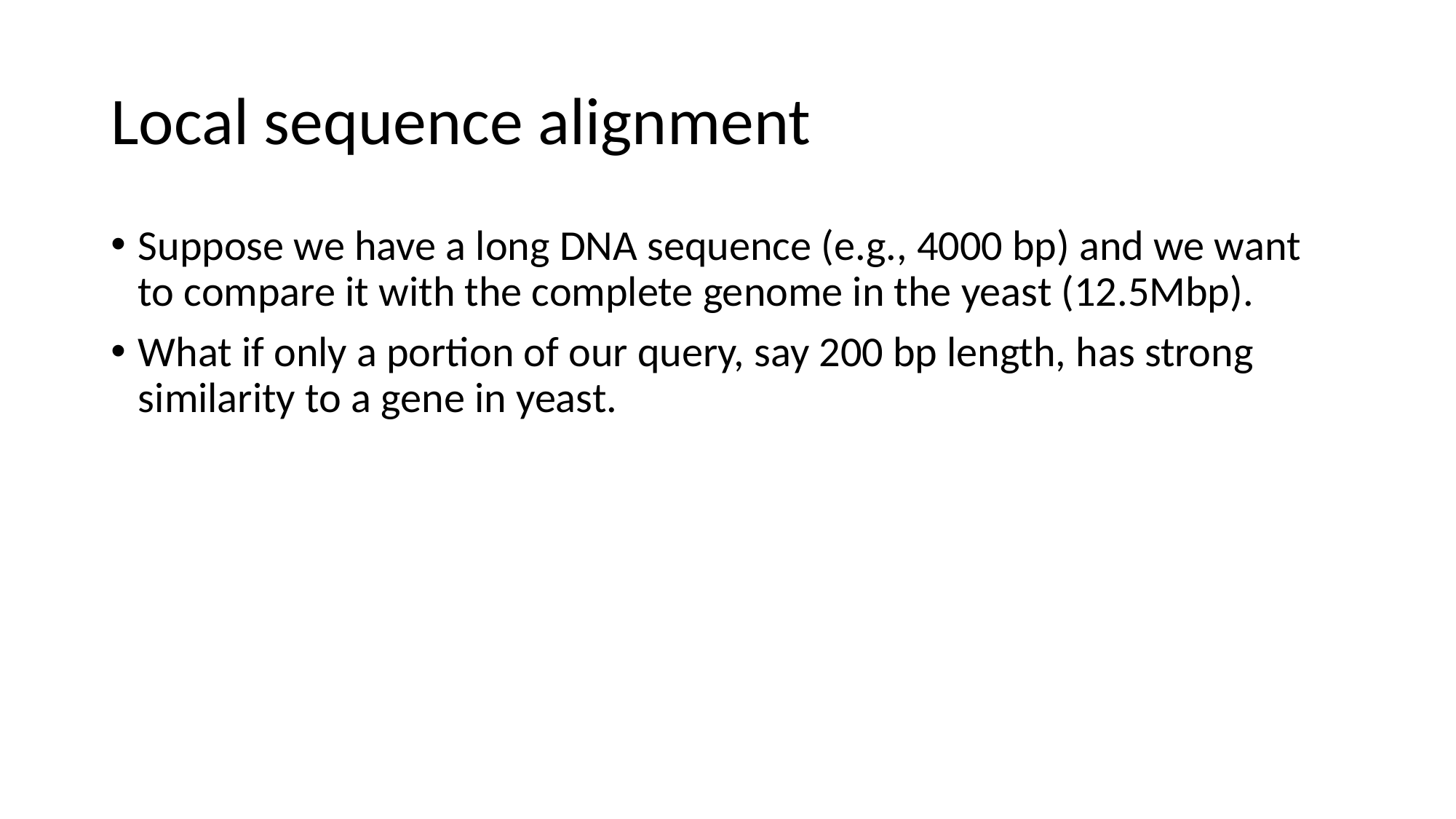

# Local sequence alignment
Suppose we have a long DNA sequence (e.g., 4000 bp) and we want to compare it with the complete genome in the yeast (12.5Mbp).
What if only a portion of our query, say 200 bp length, has strong similarity to a gene in yeast.